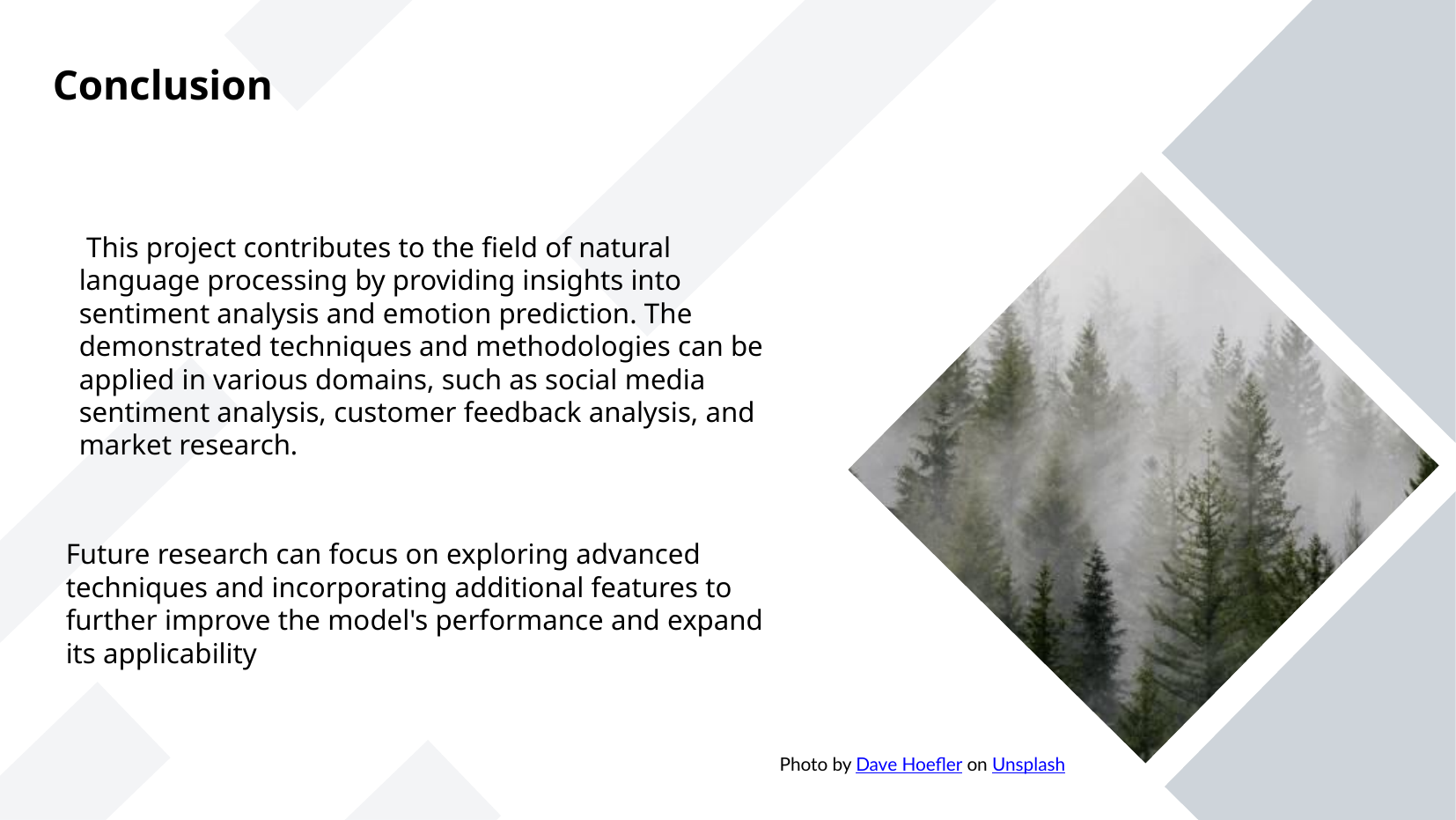

Conclusion

 This project contributes to the field of natural language processing by providing insights into sentiment analysis and emotion prediction. The demonstrated techniques and methodologies can be applied in various domains, such as social media sentiment analysis, customer feedback analysis, and market research.
Future research can focus on exploring advanced techniques and incorporating additional features to further improve the model's performance and expand its applicability
Photo by Dave Hoefler on Unsplash